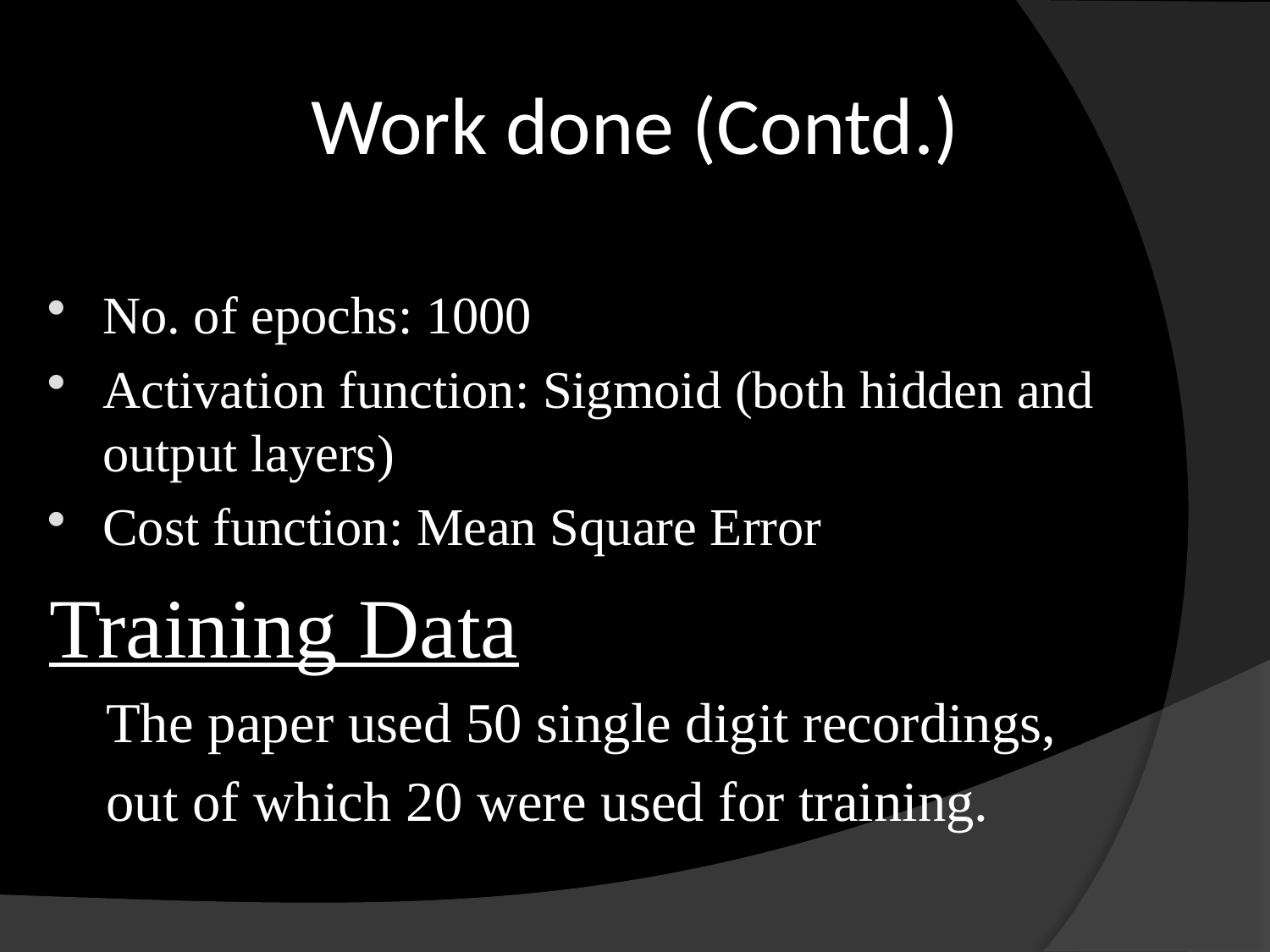

# Work done (Contd.)

No. of epochs: 1000
Activation function: Sigmoid (both hidden and output layers)
Cost function: Mean Square Error
Training Data
    The paper used 50 single digit recordings,
    out of which 20 were used for training.